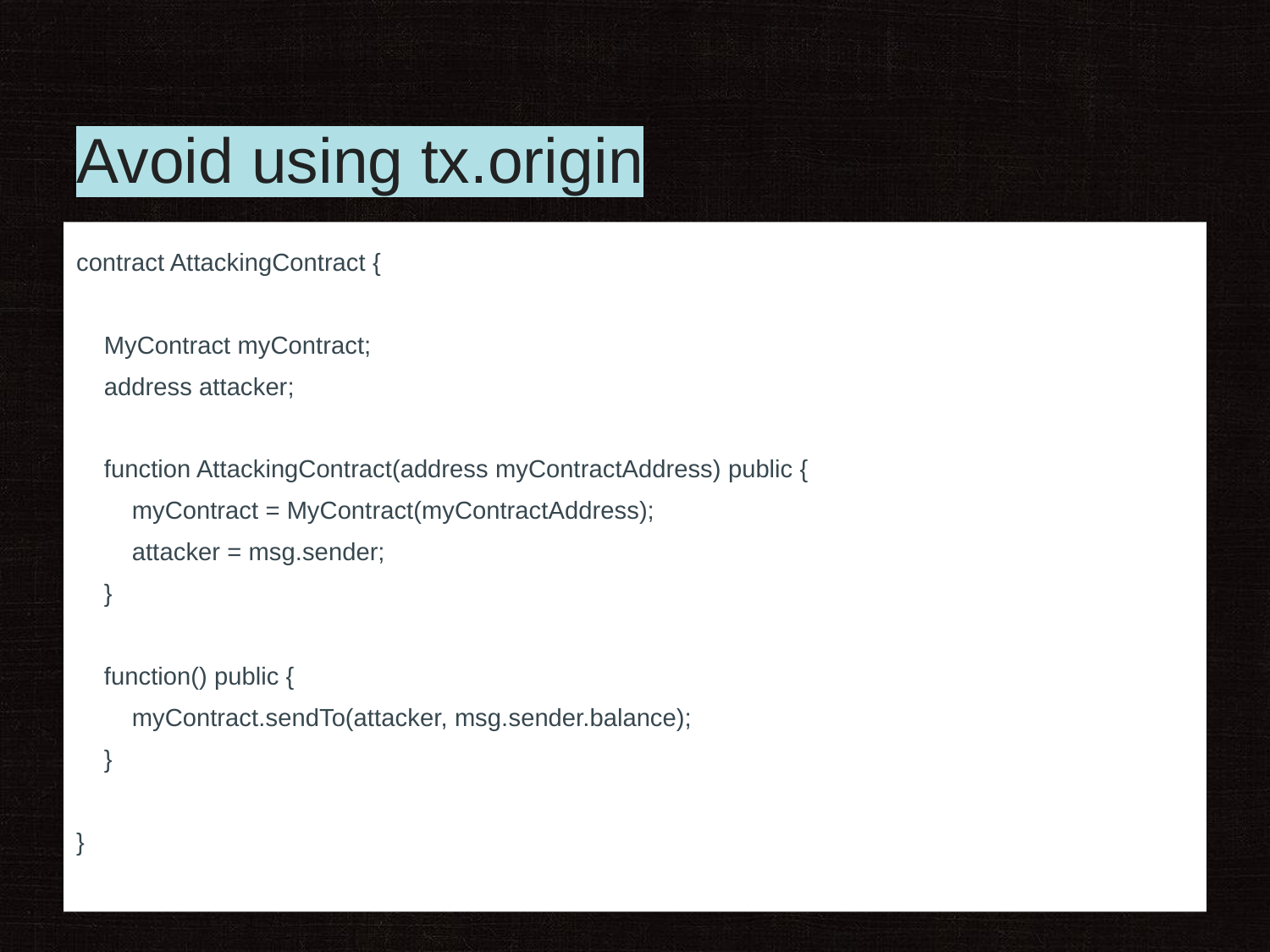

# Avoid using tx.origin
contract AttackingContract {
    MyContract myContract;
    address attacker;
    function AttackingContract(address myContractAddress) public {
        myContract = MyContract(myContractAddress);
        attacker = msg.sender;
    }
    function() public {
        myContract.sendTo(attacker, msg.sender.balance);
    }
}